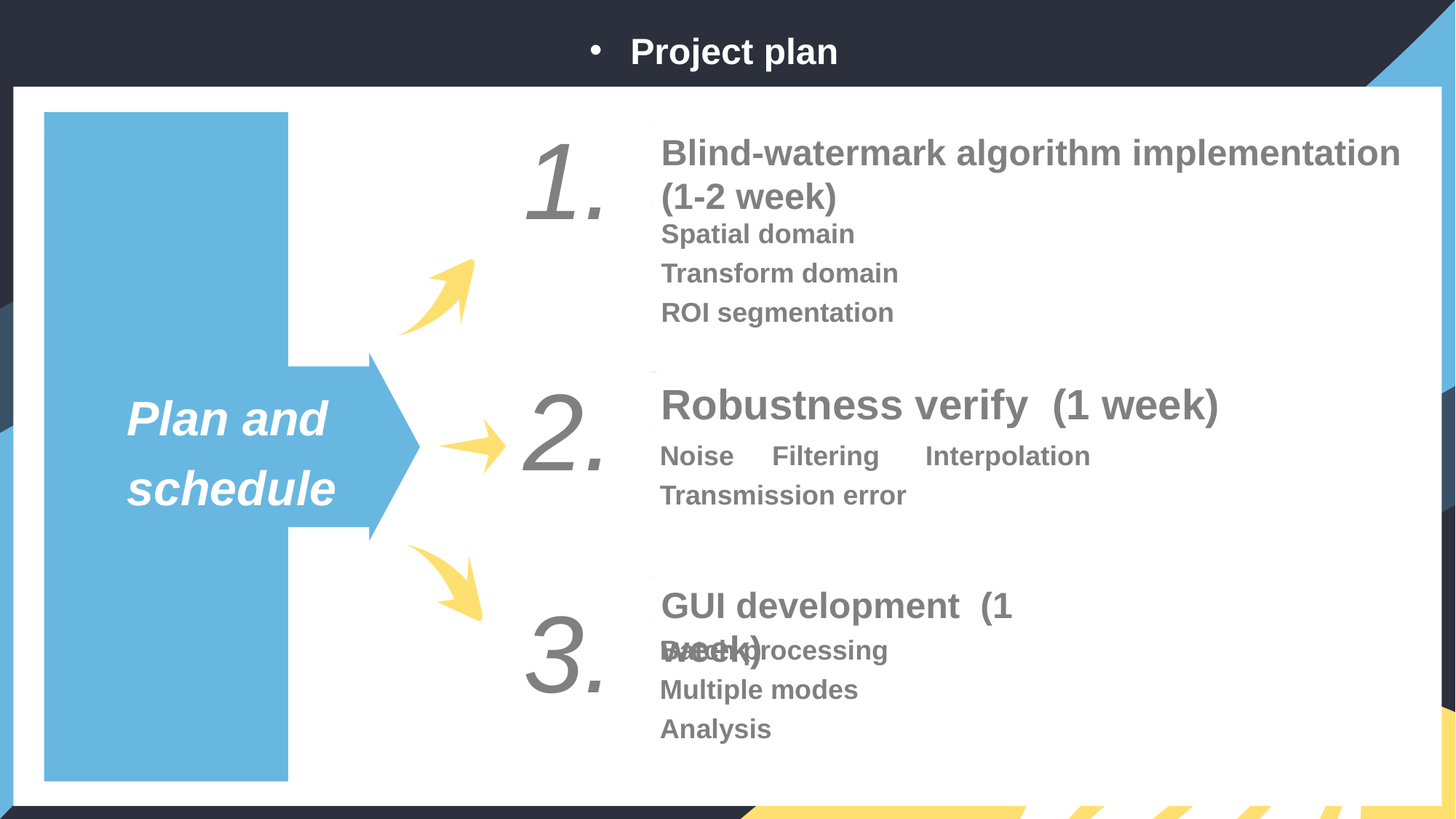

Project plan
1.

Blind-watermark algorithm implementation
(1-2 week)
Spatial domain
Transform domain
ROI segmentation

2.
Plan and
schedule
Robustness verify  (1 week)

Noise     Filtering      Interpolation
Transmission error

GUI development  (1 week)
3.
Batch processing
Multiple modes
Analysis